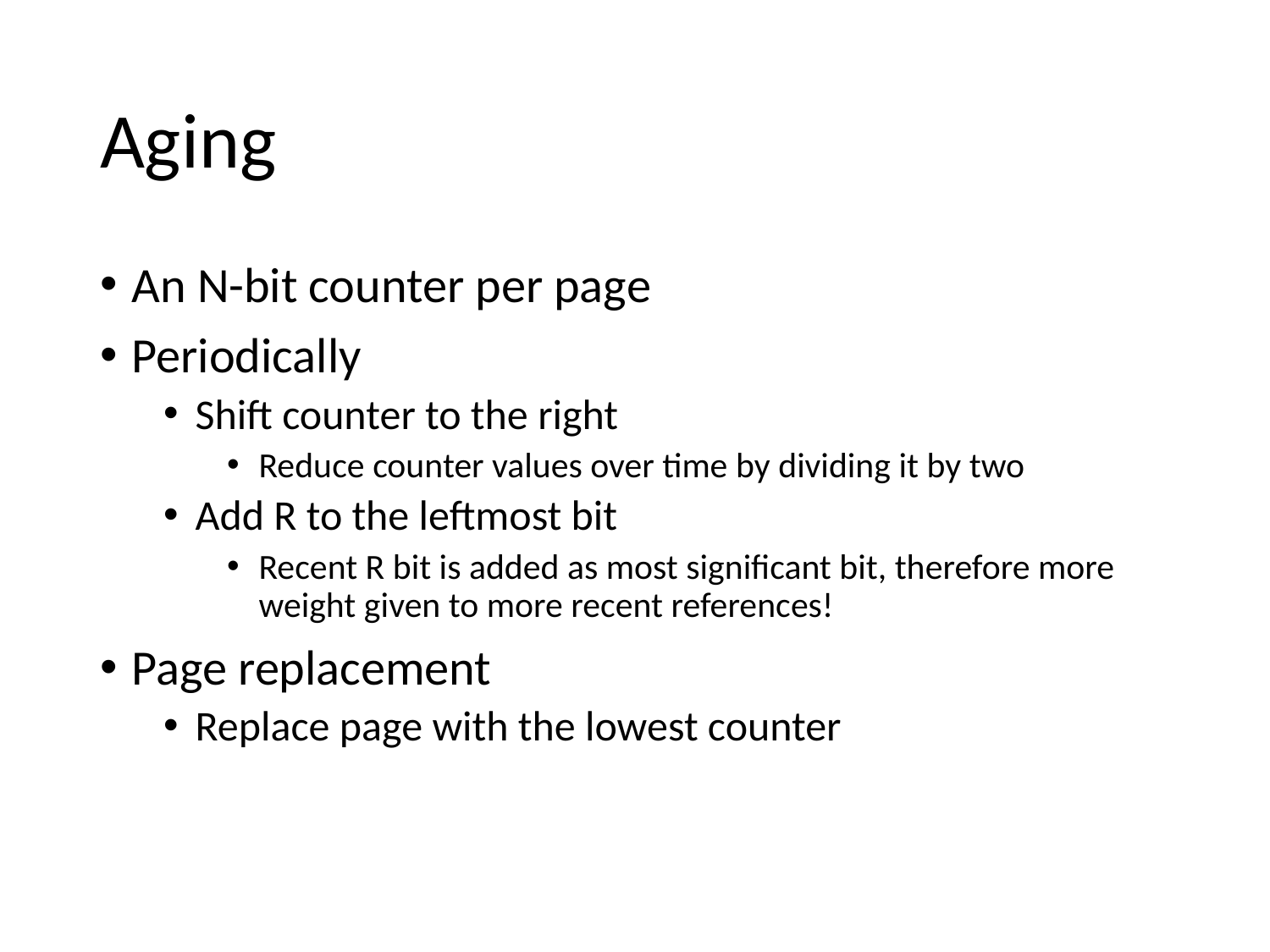

# Aging
An N-bit counter per page
Periodically
Shift counter to the right
Reduce counter values over time by dividing it by two
Add R to the leftmost bit
Recent R bit is added as most significant bit, therefore more weight given to more recent references!
Page replacement
Replace page with the lowest counter